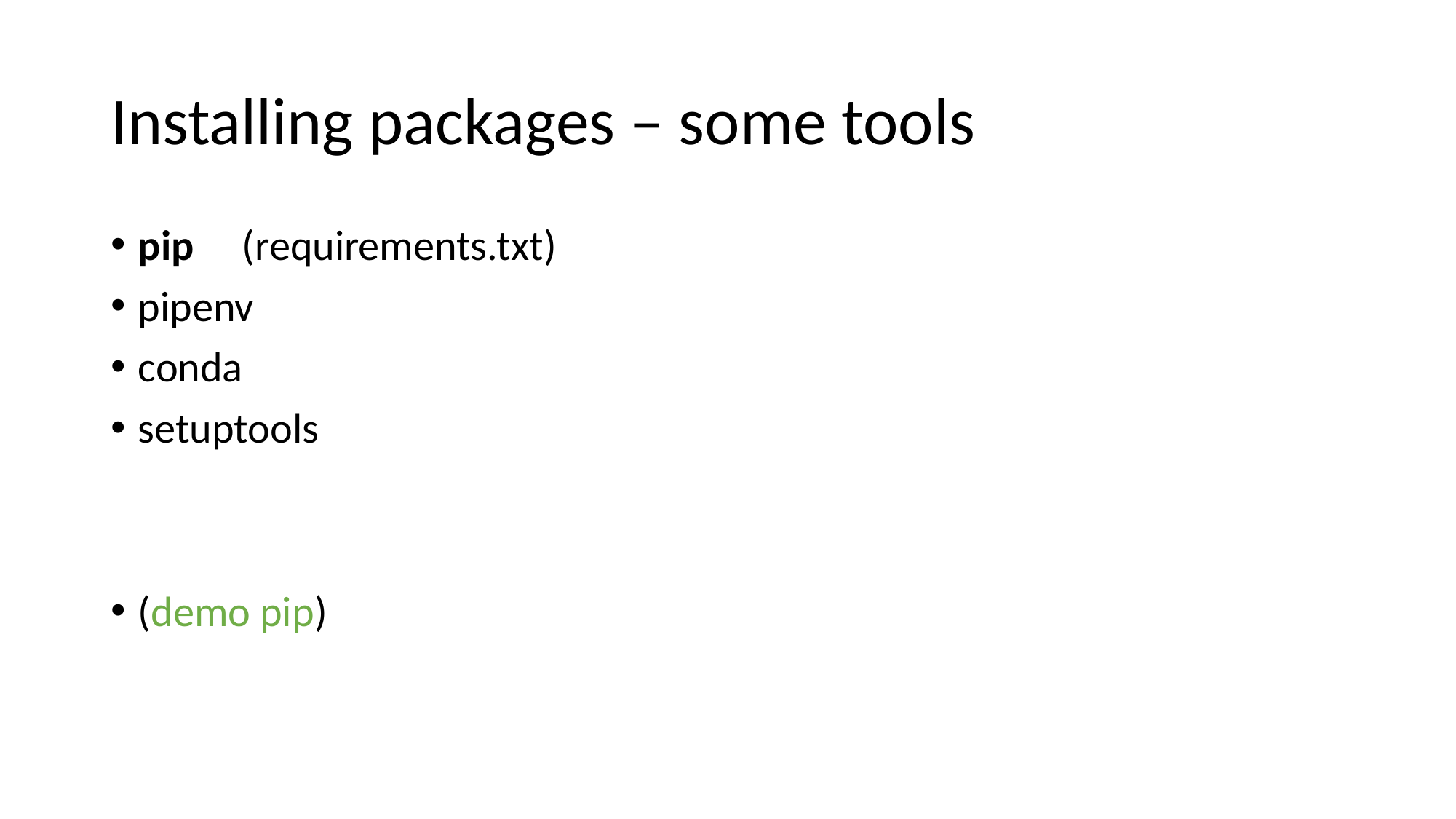

# Installing packages – some tools
pip     (requirements.txt)
pipenv
conda
setuptools

(demo pip)